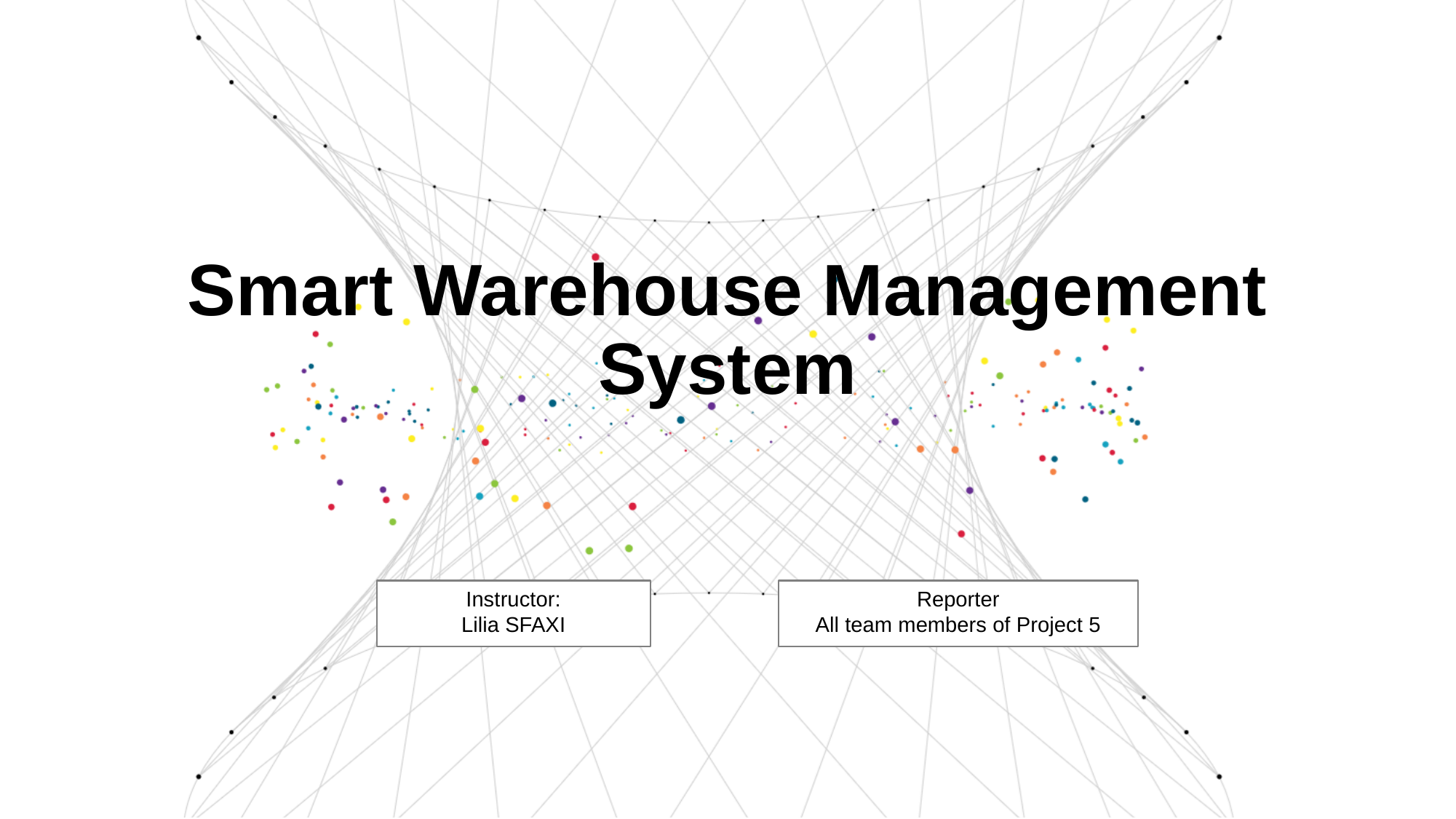

Smart Warehouse Management System
Reporter
All team members of Project 5
Instructor:
Lilia SFAXI